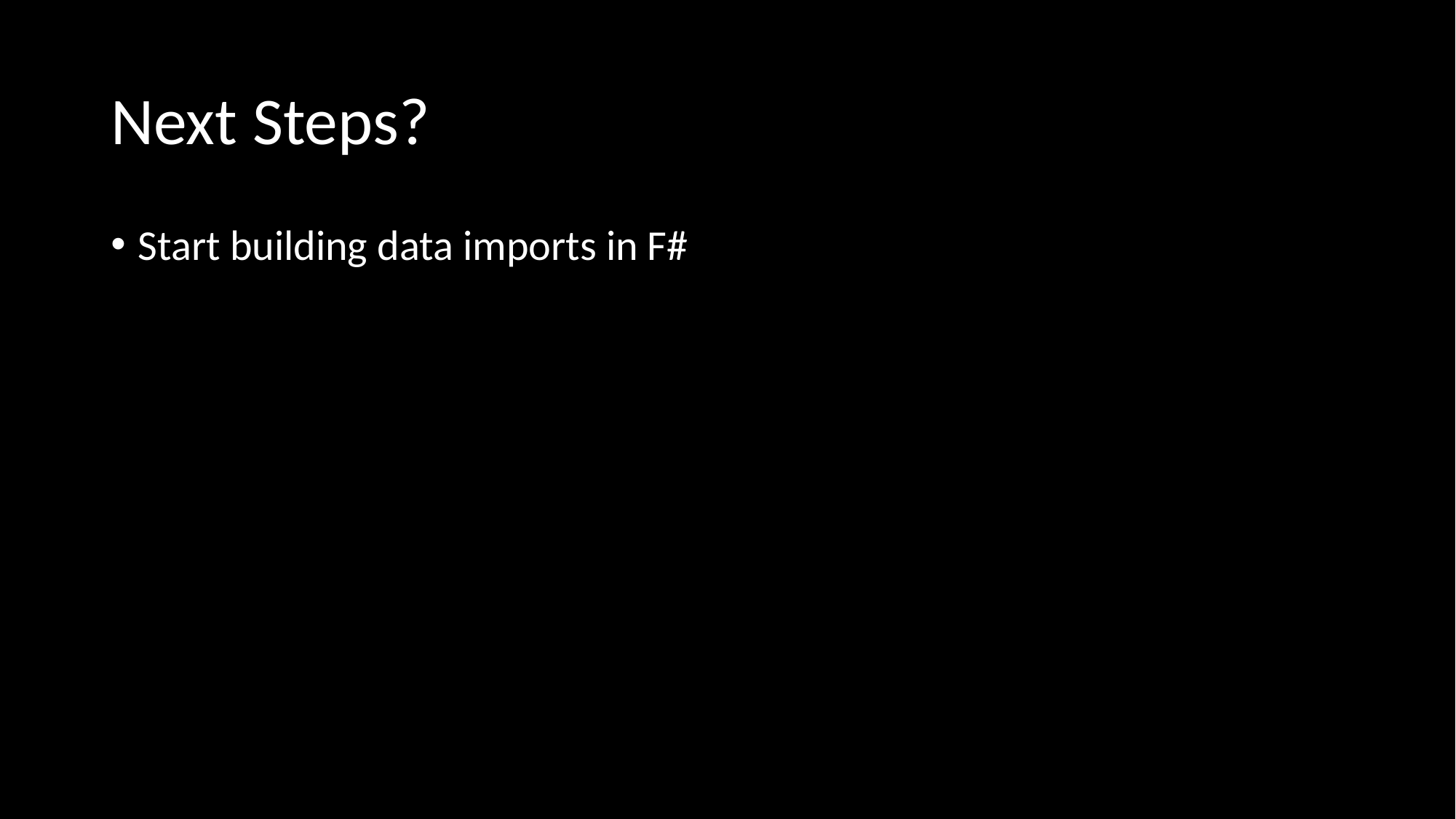

# Next Steps?
Start building data imports in F#